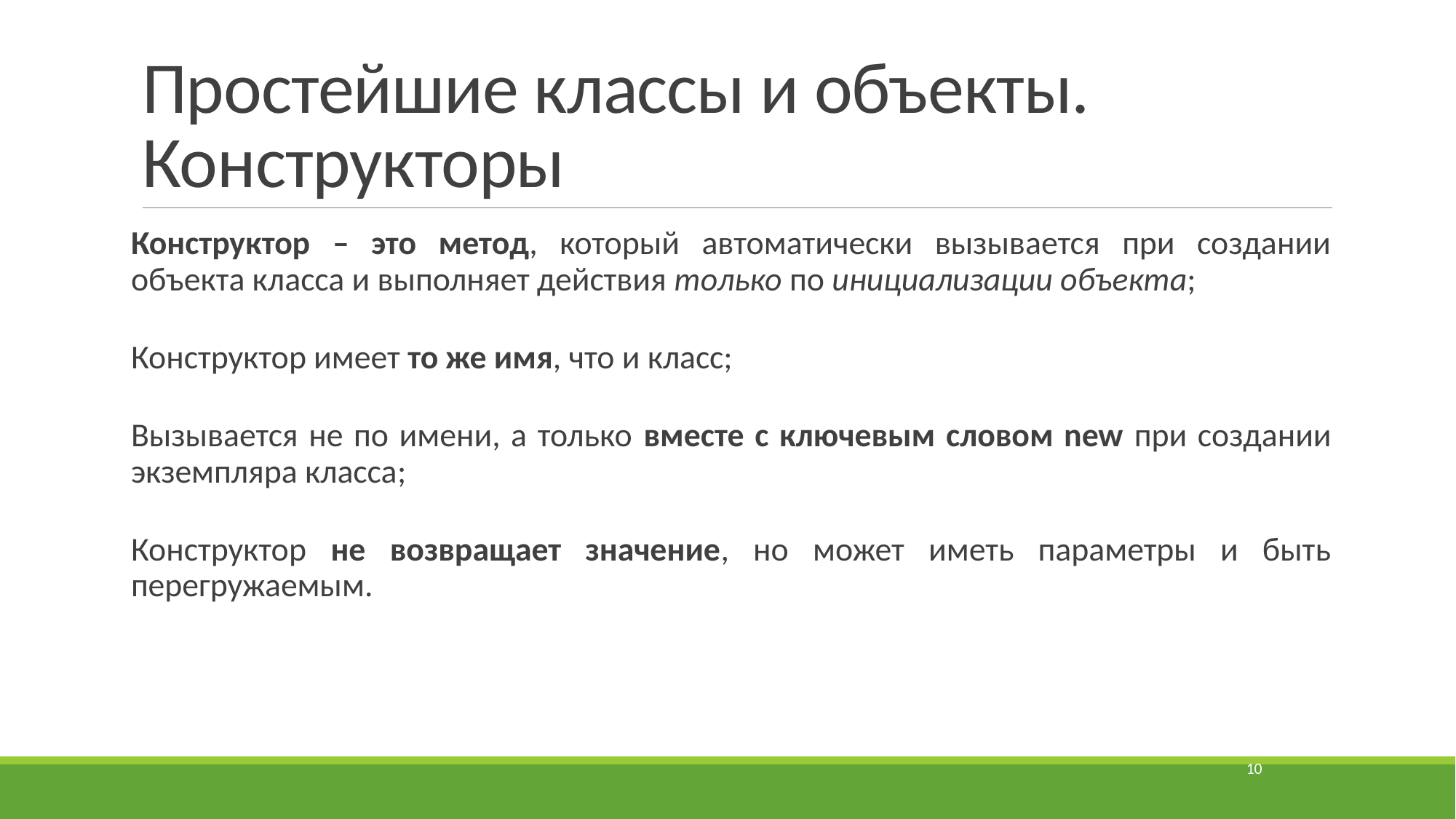

# Простейшие классы и объекты. Конструкторы
Конструктор – это метод, который автоматически вызывается при создании объекта класса и выполняет действия только по инициализации объекта;

Конструктор имеет то же имя, что и класс;

Вызывается не по имени, а только вместе с ключевым словом new при создании экземпляра класса;

Конструктор не возвращает значение, но может иметь параметры и быть перегружаемым.

10